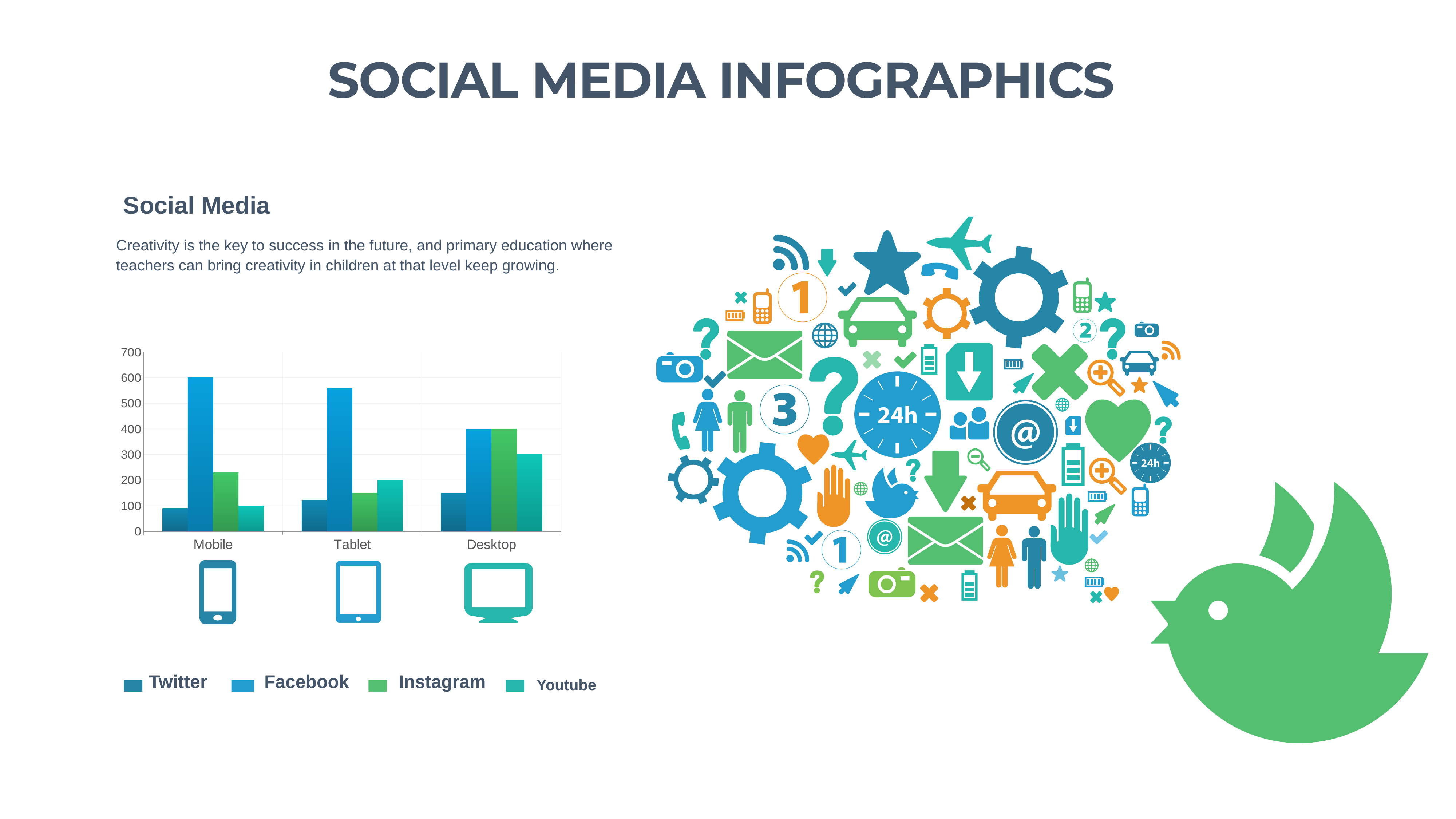

# SOCIAL MEDIA INFOGRAPHICS
Social Media

Creativity is the key to success in the future, and primary education where teachers can bring creativity in children at that level keep growing.

### Chart

| Category | Twitter | Facebook | Instagram | Youtube |
|---|---|---|---|---|
| Mobile | 90.0 | 600.0 | 230.0 | 100.0 |
| Tablet | 120.0 | 560.0 | 150.0 | 200.0 |
| Desktop | 150.0 | 400.0 | 400.0 | 300.0 |

Twitter

Facebook

Instagram

 Youtube